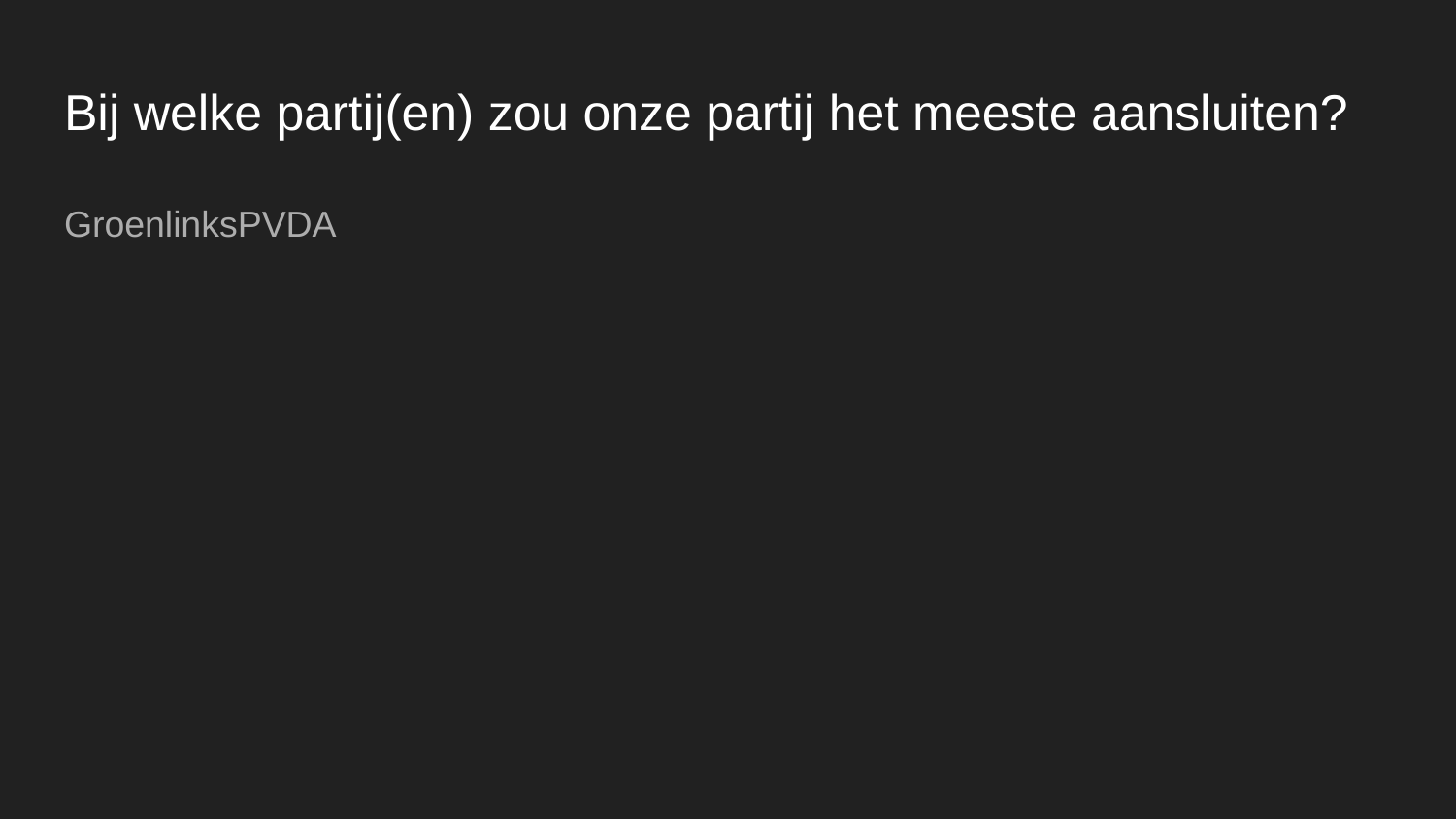

# Bij welke partij(en) zou onze partij het meeste aansluiten?
GroenlinksPVDA